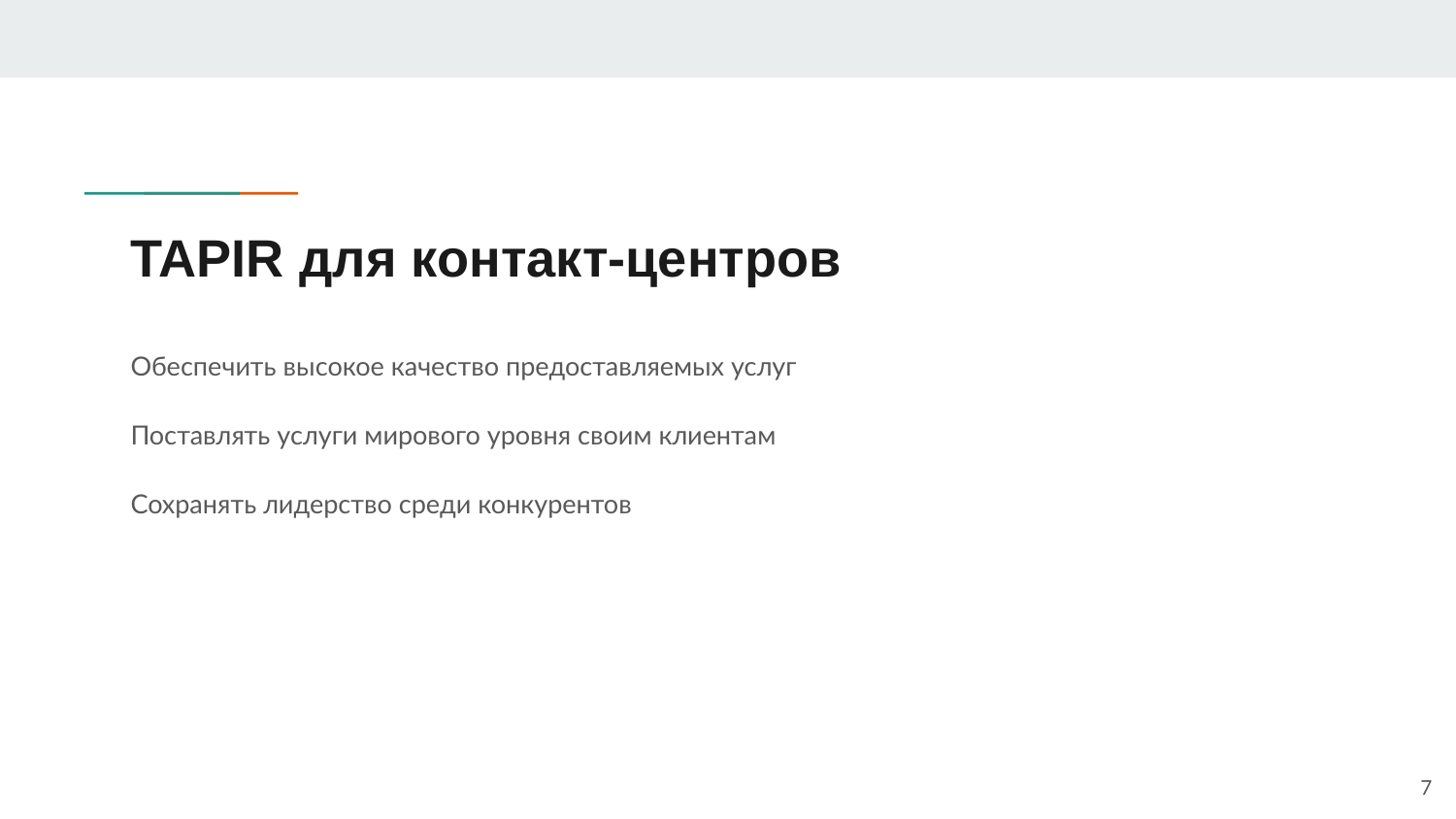

# TAPIR для контакт-центров
Обеспечить высокое качество предоставляемых услуг
Поставлять услуги мирового уровня своим клиентам
Сохранять лидерство среди конкурентов
7